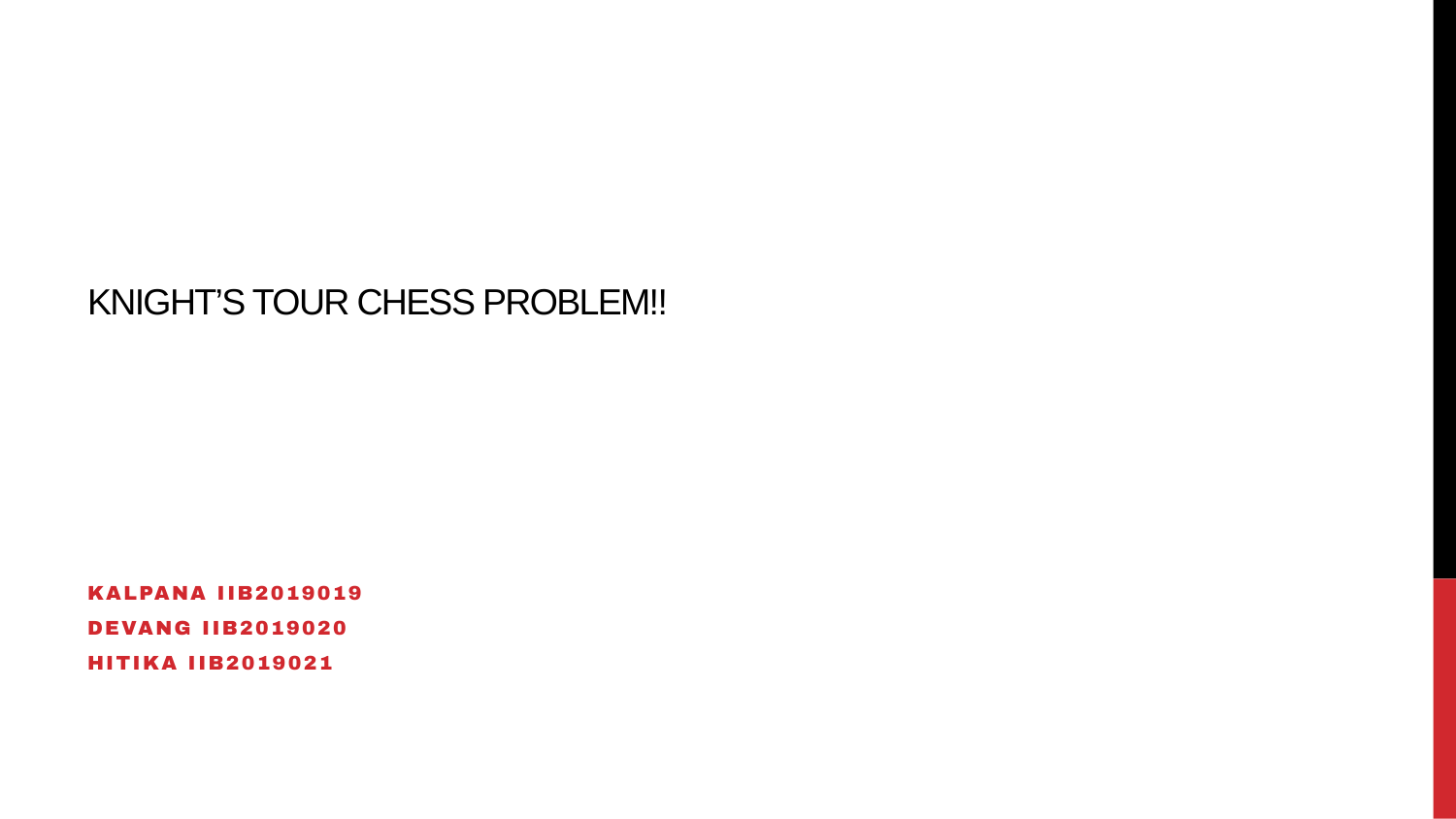

# KNIGHT’S TOUR CHESS PROBLEM!!
KALPANA IIB2019019
DEVANG IIB2019020
HITIKA IIB2019021